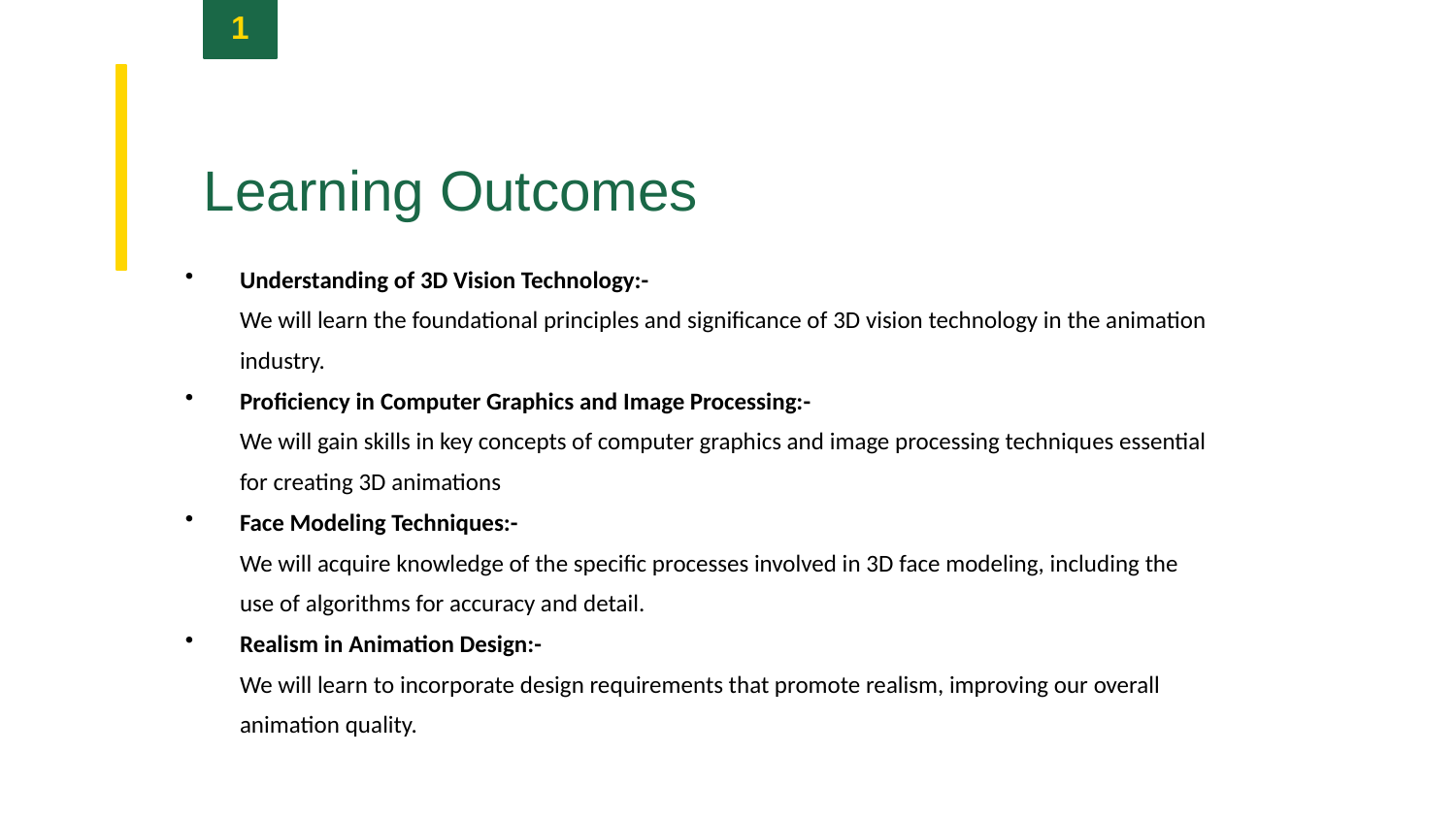

1

Learning Outcomes
Understanding of 3D Vision Technology:-
We will learn the foundational principles and significance of 3D vision technology in the animation industry.
Proficiency in Computer Graphics and Image Processing:-
We will gain skills in key concepts of computer graphics and image processing techniques essential for creating 3D animations
Face Modeling Techniques:-
We will acquire knowledge of the specific processes involved in 3D face modeling, including the use of algorithms for accuracy and detail.
Realism in Animation Design:-
We will learn to incorporate design requirements that promote realism, improving our overall animation quality.